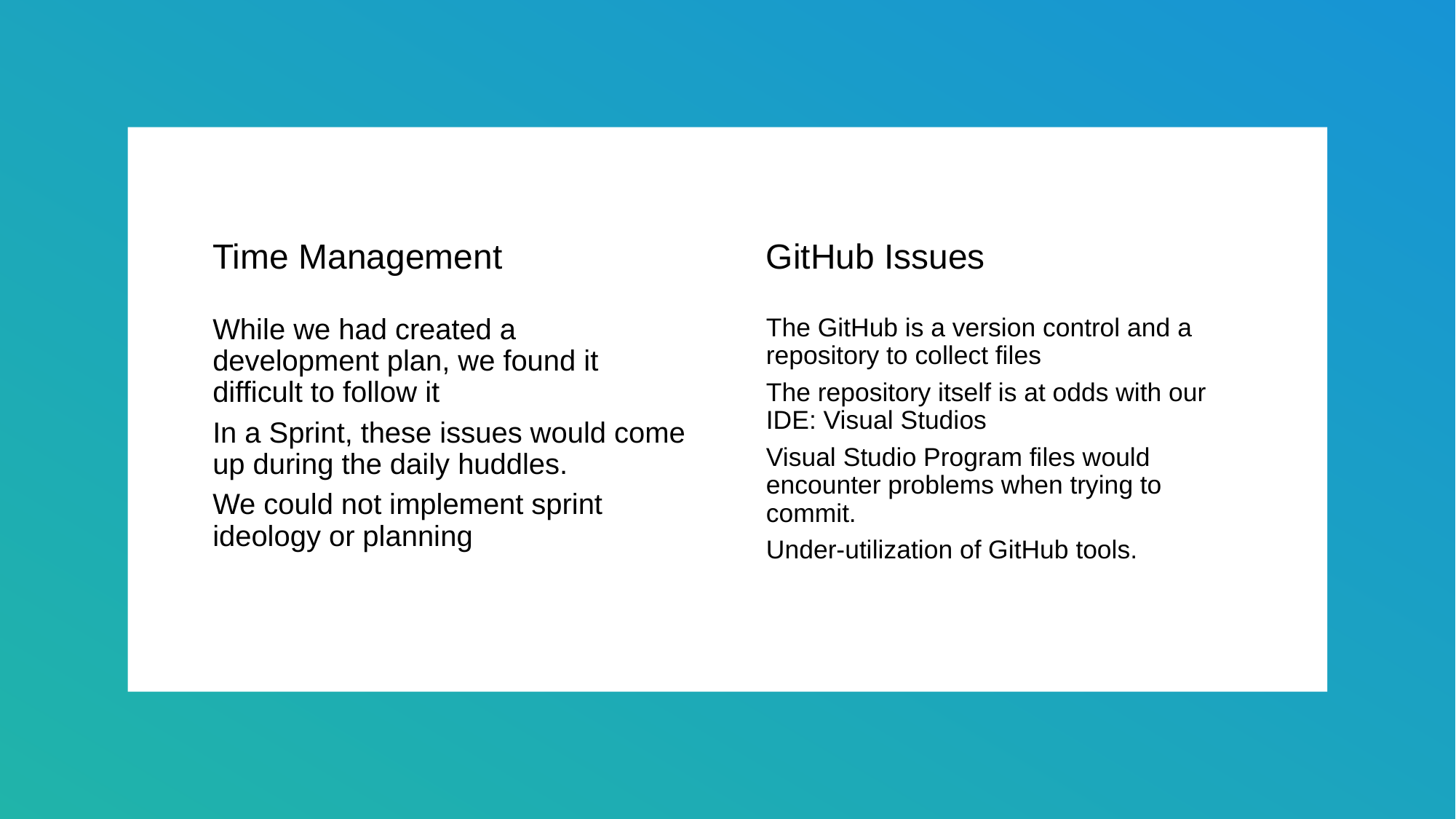

Time Management
GitHub Issues
While we had created a development plan, we found it difficult to follow it
In a Sprint, these issues would come up during the daily huddles.
We could not implement sprint ideology or planning

The GitHub is a version control and a repository to collect files
The repository itself is at odds with our IDE: Visual Studios
Visual Studio Program files would encounter problems when trying to commit.
Under-utilization of GitHub tools.